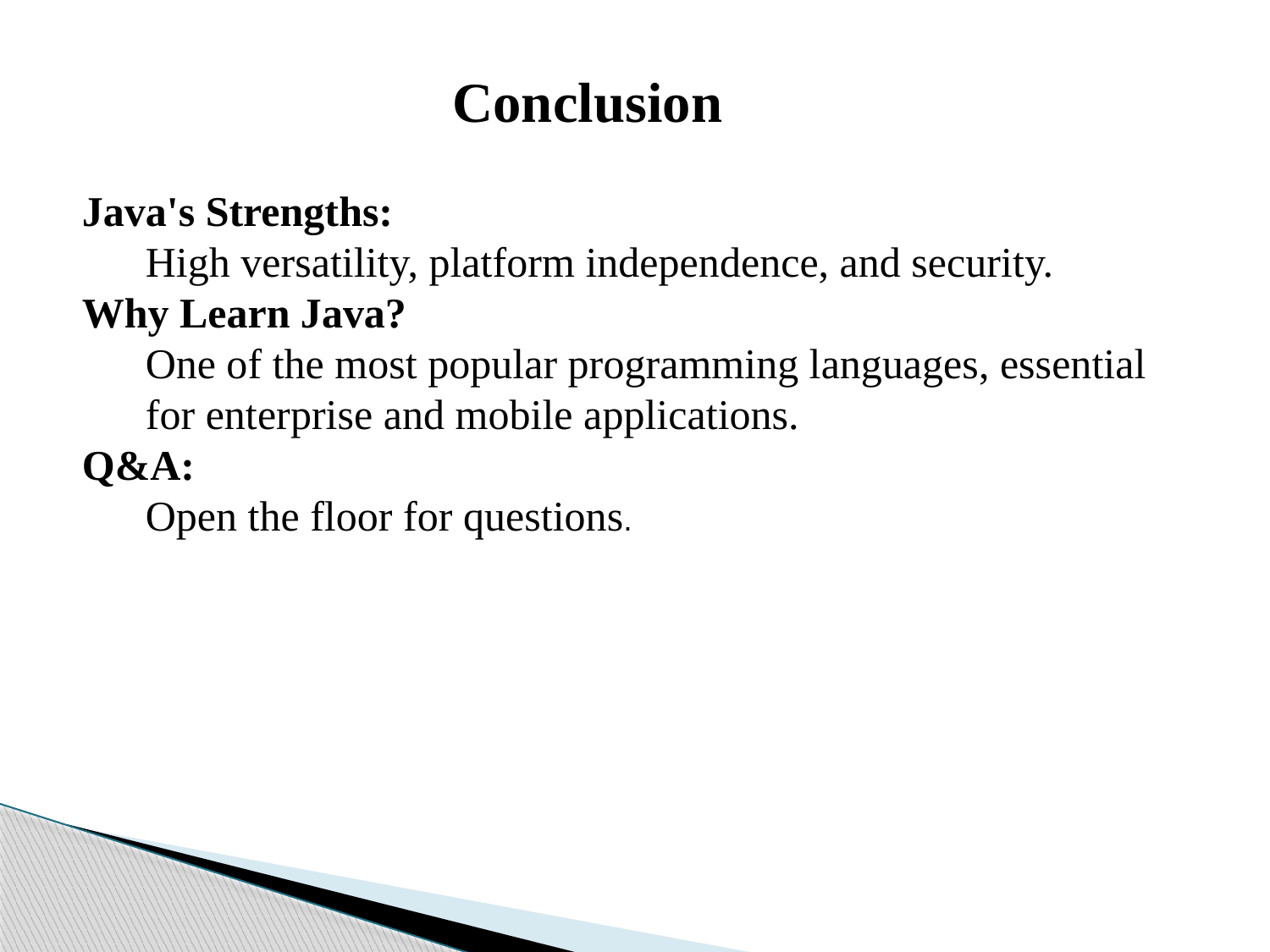

Conclusion

Java's Strengths:
High versatility, platform independence, and security.
Why Learn Java?
One of the most popular programming languages, essential for enterprise and mobile applications.
Q&A:
Open the floor for questions.